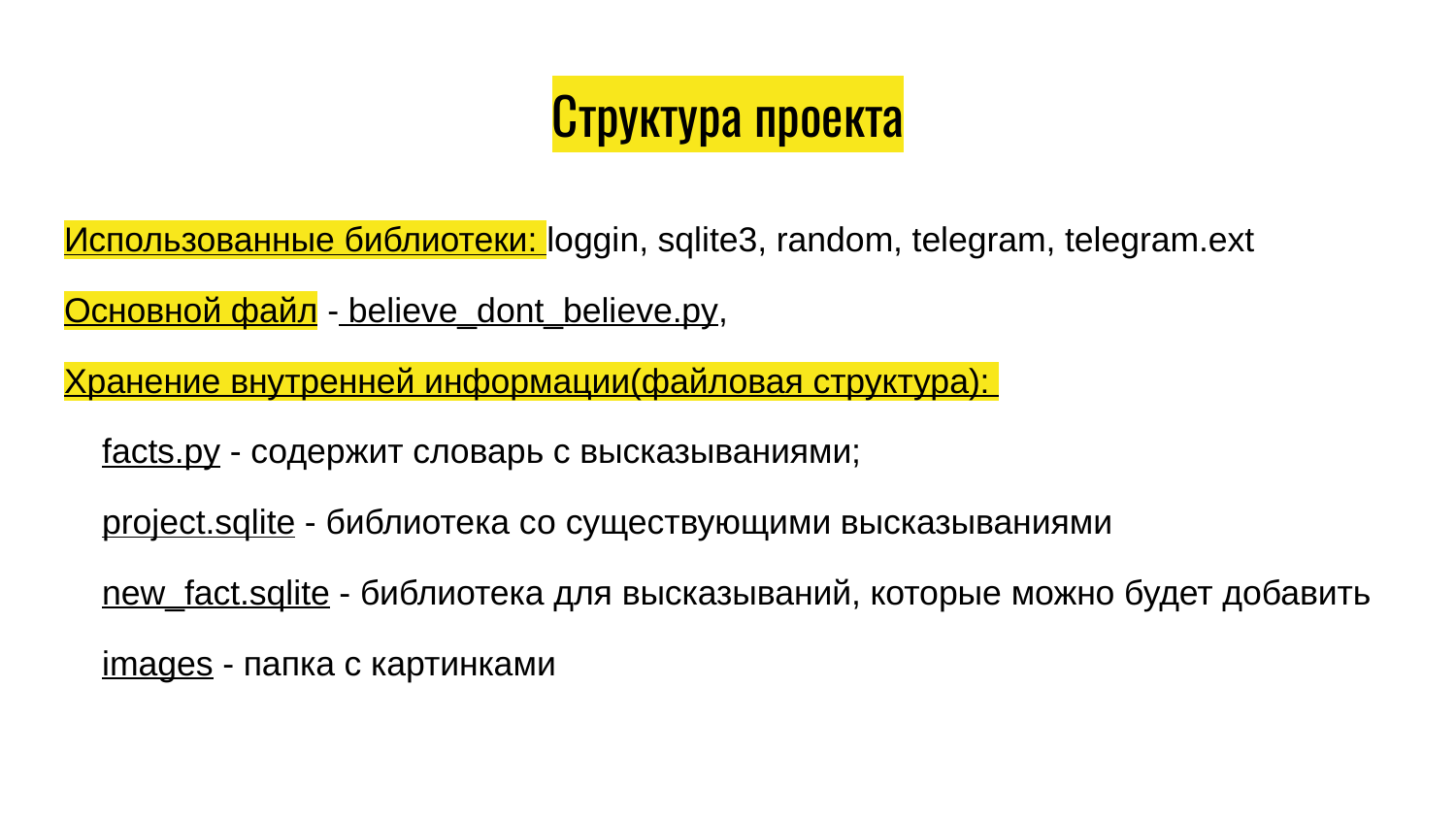

# Структура проекта
Использованные библиотеки: loggin, sqlite3, random, telegram, telegram.ext
Основной файл - believe_dont_believe.py,
Хранение внутренней информации(файловая структура):
    facts.py - содержит словарь с высказываниями;
    project.sqlite - библиотека со существующими высказываниями
    new_fact.sqlite - библиотека для высказываний, которые можно будет добавить
    images - папка с картинками